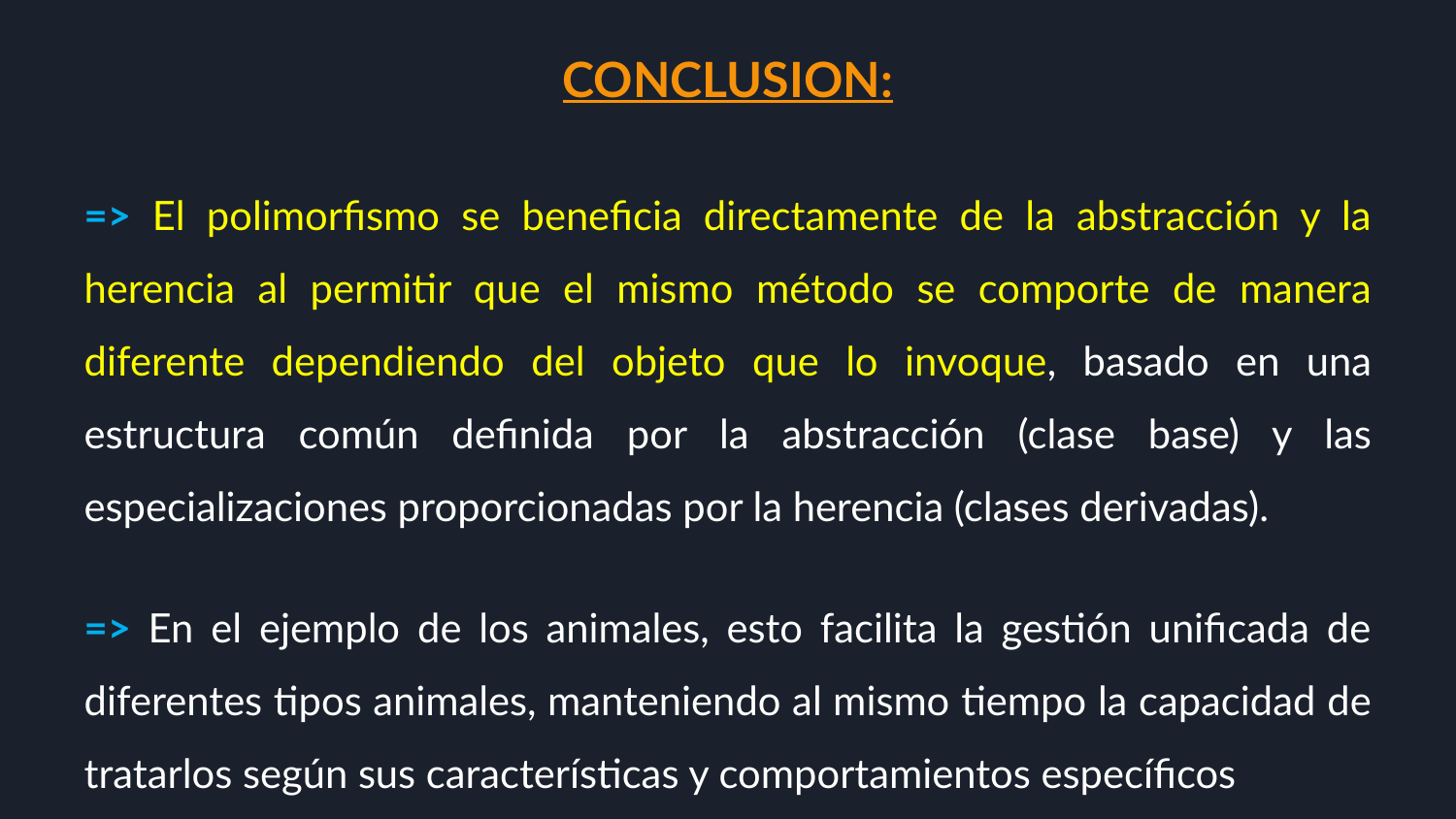

CONCLUSION:

=> El polimorfismo se beneficia directamente de la abstracción y la herencia al permitir que el mismo método se comporte de manera diferente dependiendo del objeto que lo invoque, basado en una estructura común definida por la abstracción (clase base) y las especializaciones proporcionadas por la herencia (clases derivadas).

=> En el ejemplo de los animales, esto facilita la gestión unificada de diferentes tipos animales, manteniendo al mismo tiempo la capacidad de tratarlos según sus características y comportamientos específicos